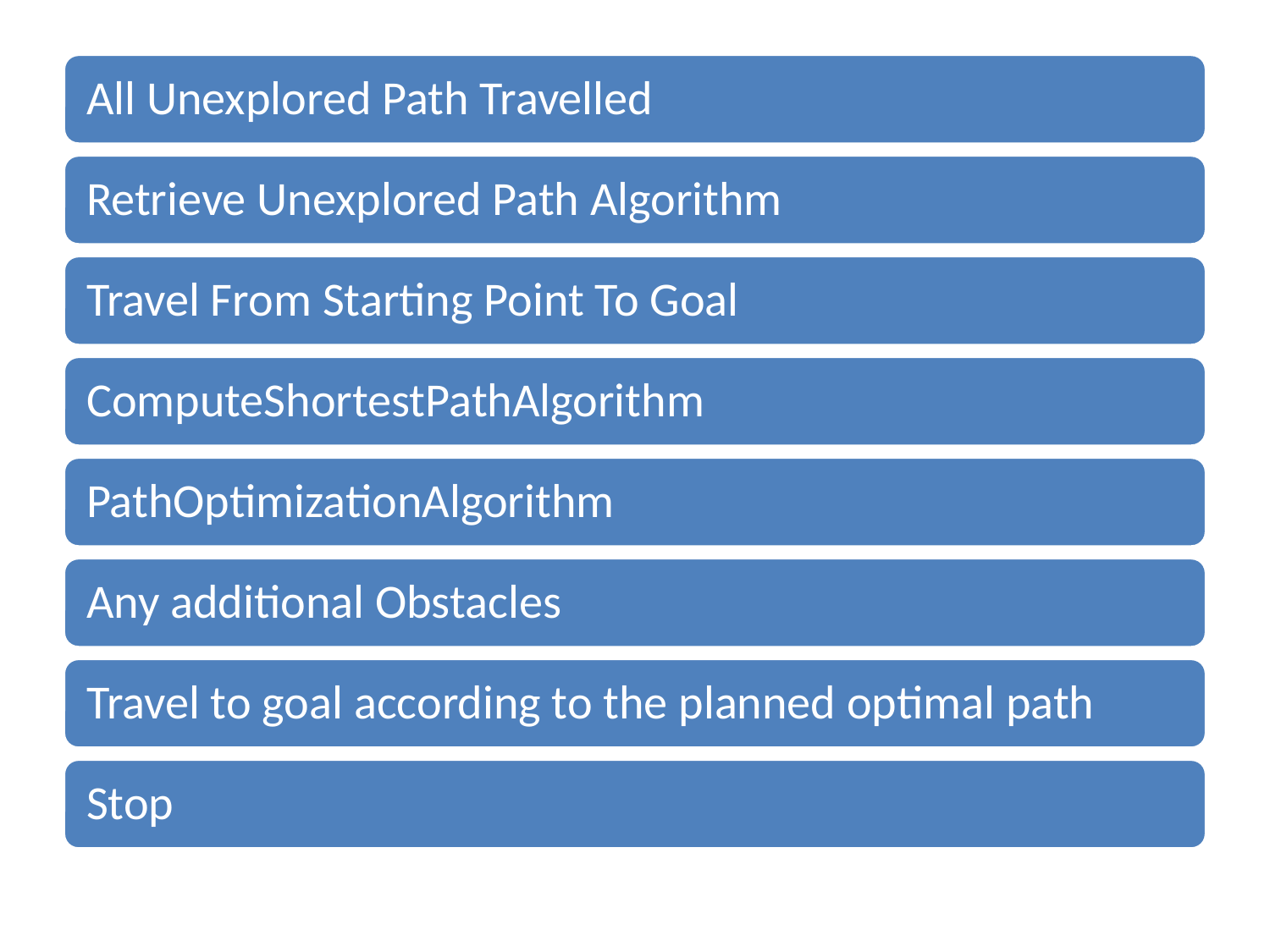

All Unexplored Path Travelled
Retrieve Unexplored Path Algorithm
Travel From Starting Point To Goal
ComputeShortestPathAlgorithm
PathOptimizationAlgorithm
Any additional Obstacles
Travel to goal according to the planned optimal path
Stop